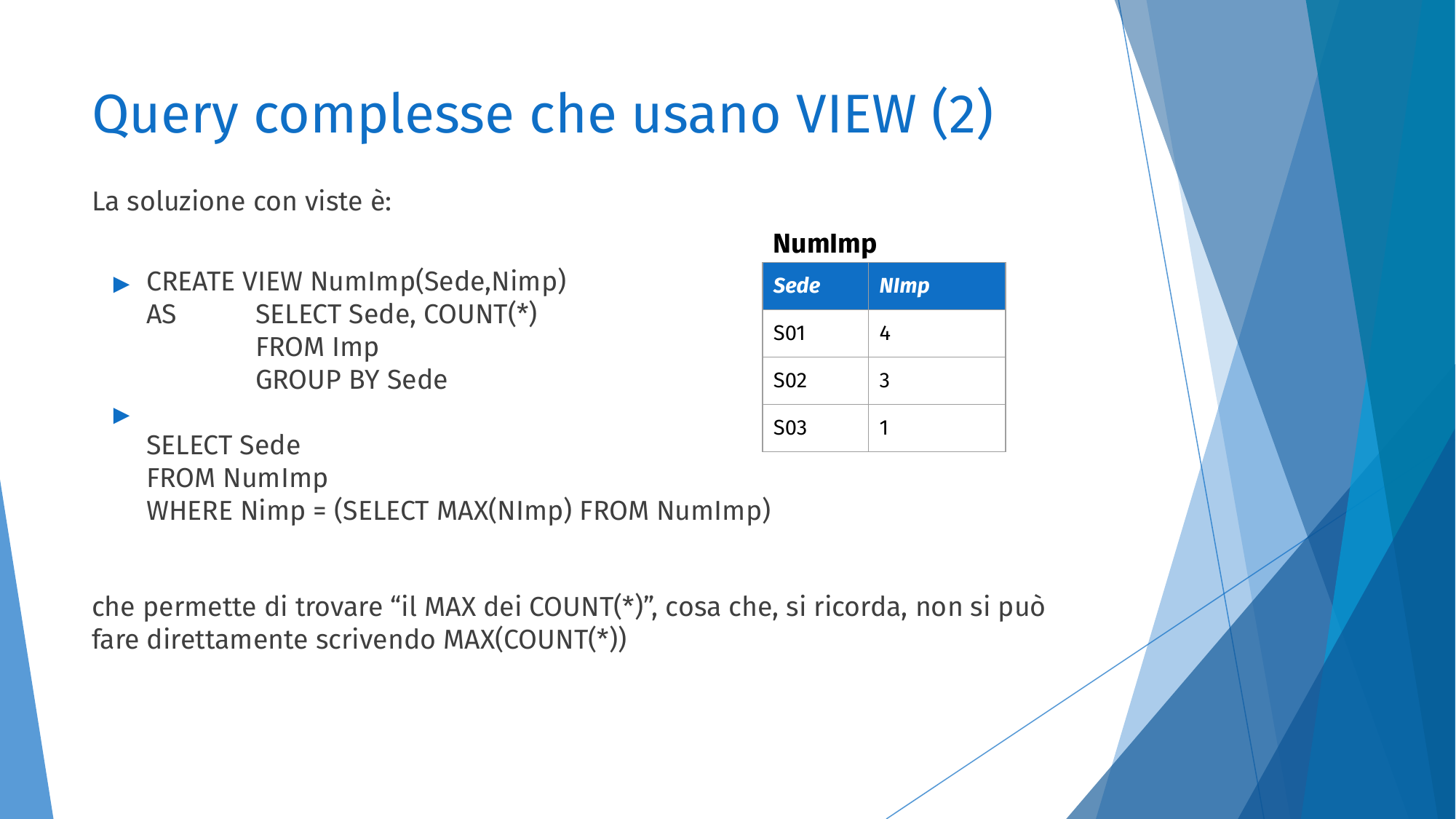

# Query complesse che usano VIEW (2)
La soluzione con viste è:
CREATE VIEW NumImp(Sede,Nimp)
AS 	SELECT Sede, COUNT(*)
	FROM Imp
	GROUP BY Sede
SELECT Sede
FROM NumImp
WHERE Nimp = (SELECT MAX(NImp) FROM NumImp)

che permette di trovare “il MAX dei COUNT(*)”, cosa che, si ricorda, non si può fare direttamente scrivendo MAX(COUNT(*))
NumImp
| Sede | NImp |
| --- | --- |
| S01 | 4 |
| S02 | 3 |
| S03 | 1 |